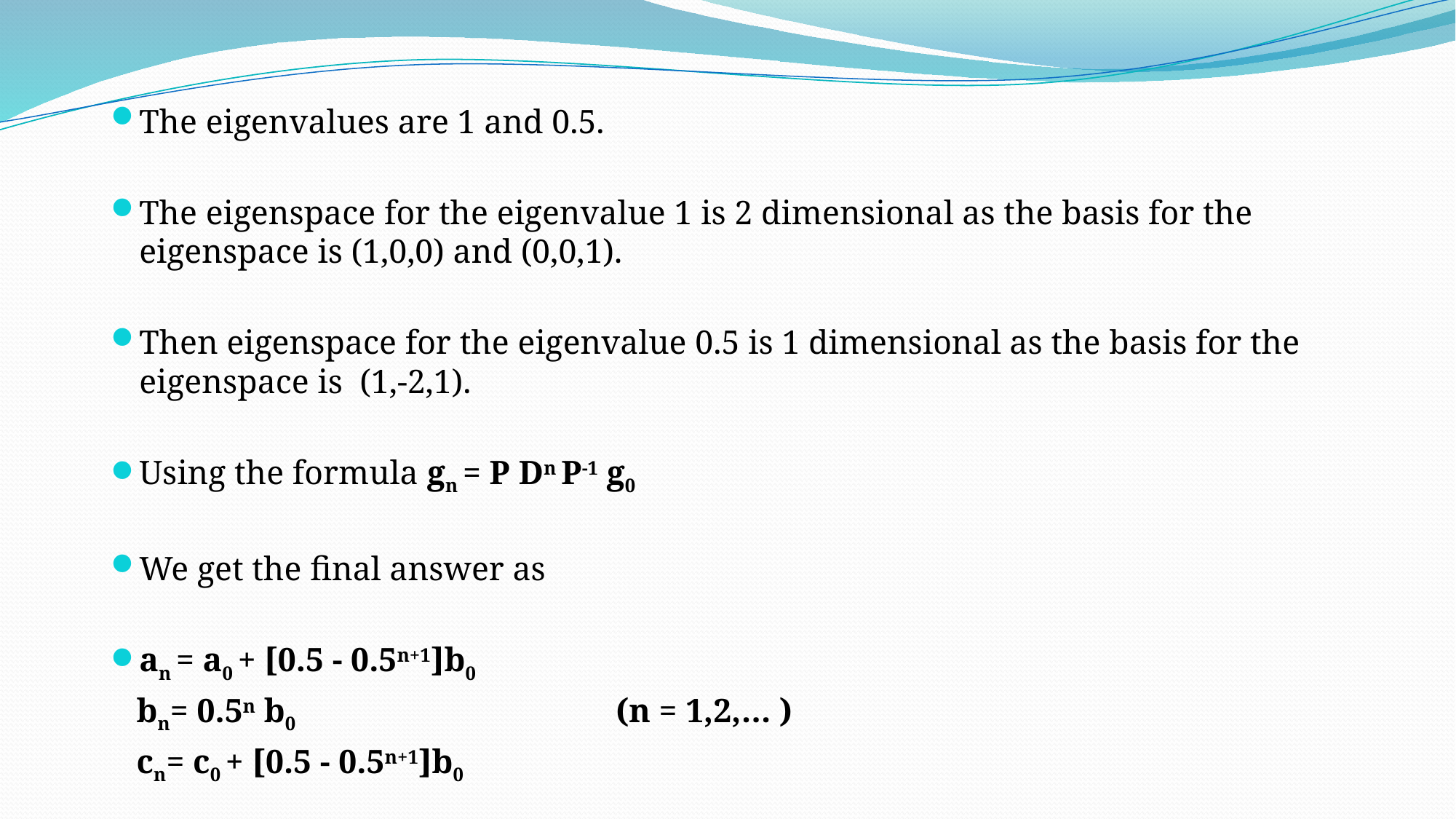

The eigenvalues are 1 and 0.5.

The eigenspace for the eigenvalue 1 is 2 dimensional as the basis for the eigenspace is (1,0,0) and (0,0,1).

Then eigenspace for the eigenvalue 0.5 is 1 dimensional as the basis for the eigenspace is  (1,-2,1).

Using the formula gn = P Dn P-1 g0

We get the final answer as

an = a0 + [0.5 - 0.5n+1]b0
   bn= 0.5n b0                                      (n = 1,2,… )
   cn= c0 + [0.5 - 0.5n+1]b0